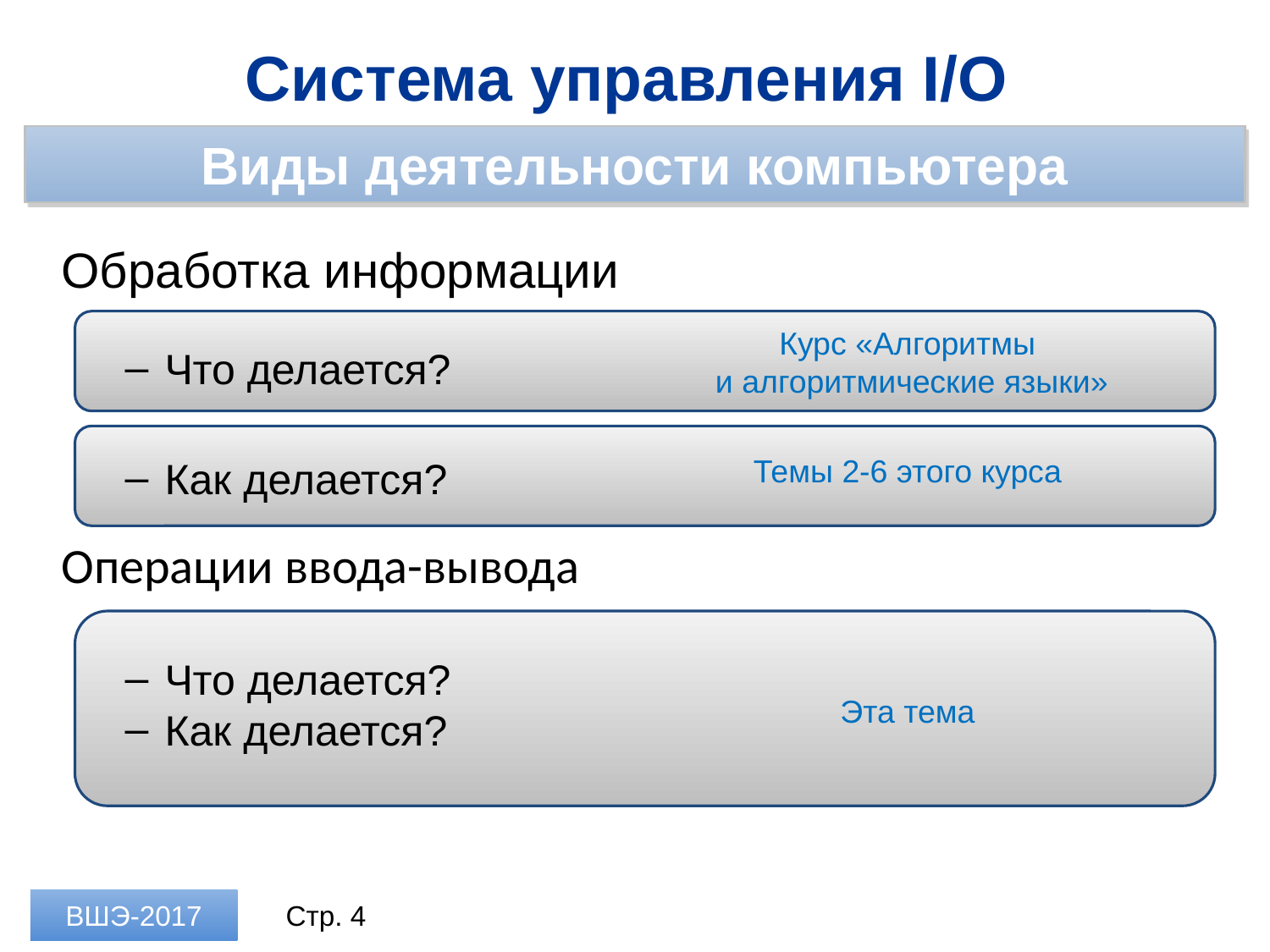

Система управления I/O
Виды деятельности компьютера
Обработка информации
Что делается?
Как делается?
Операции ввода-вывода
Что делается?
Как делается?

Курс «Алгоритмы
 и алгоритмические языки»

Темы 2-6 этого курса

Эта тема
ВШЭ-2017
Стр. 4